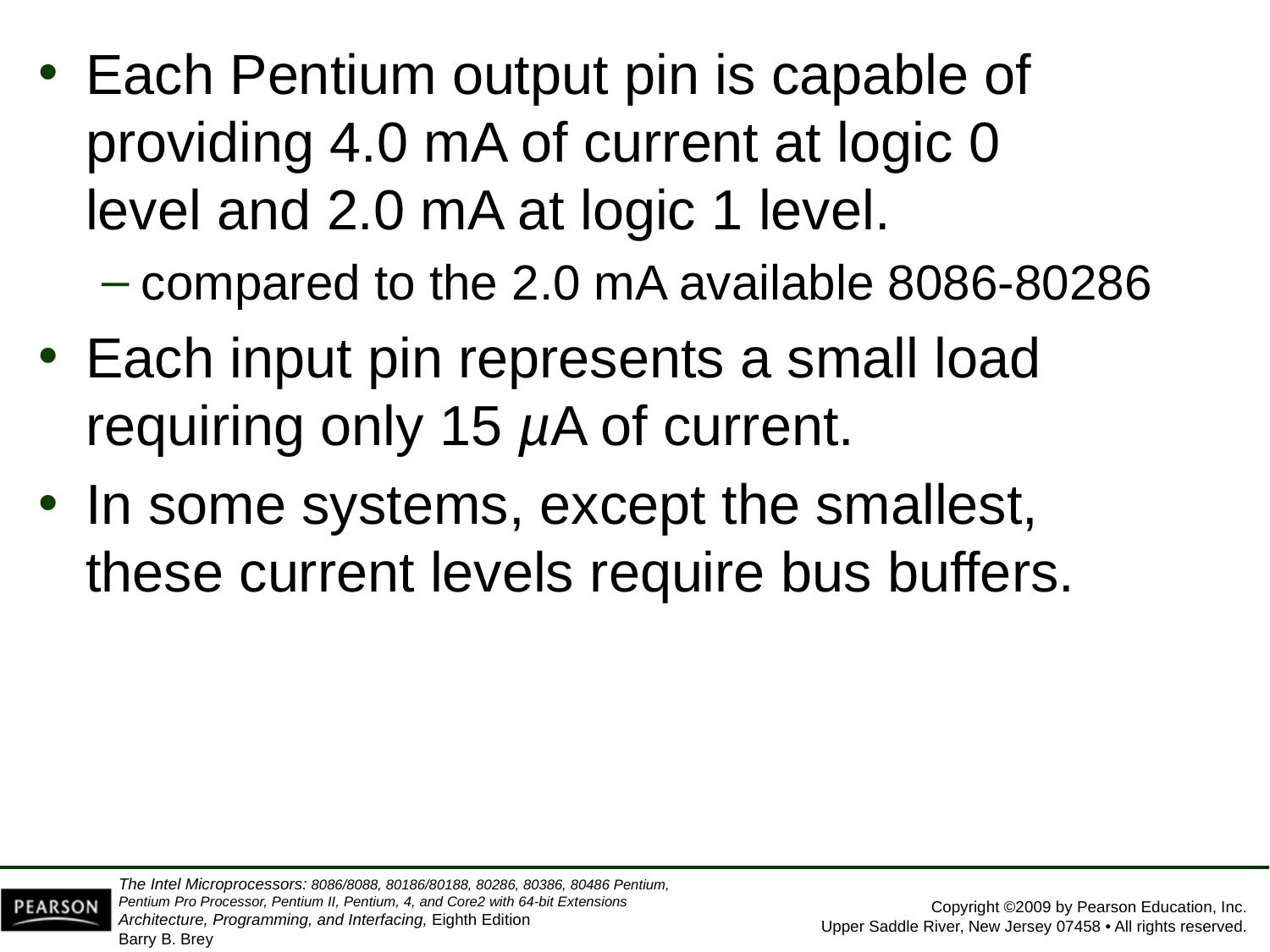

Each Pentium output pin is capable of providing 4.0 mA of current at logic 0
level and 2.0 mA at logic 1 level.
compared to the 2.0 mA available 8086-80286
Each input pin represents a small load requiring only 15 µA of current.
In some systems, except the smallest,
these current levels require bus buffers.